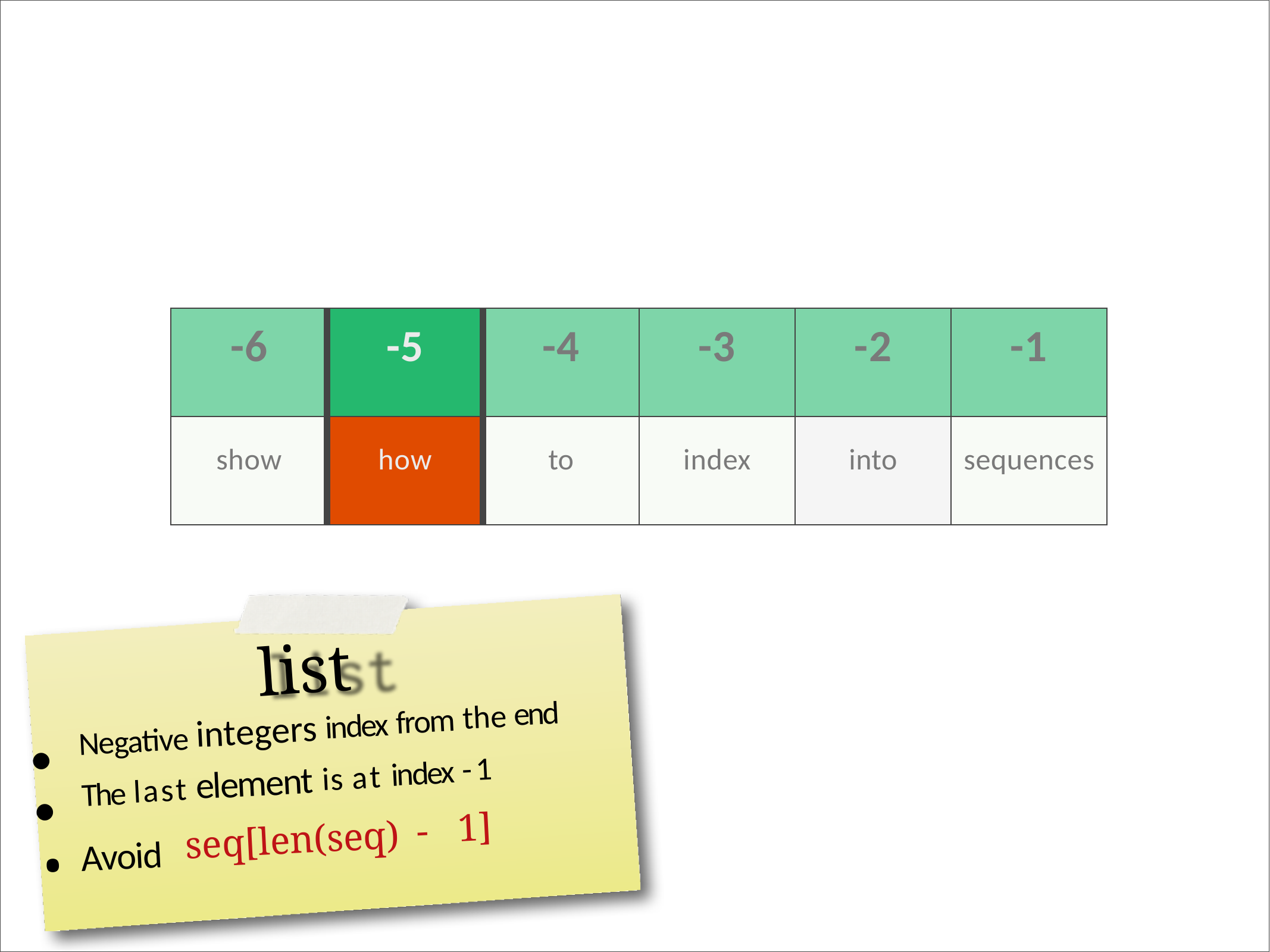

| -6 | -5 | -4 | -3 | -2 | -1 |
| --- | --- | --- | --- | --- | --- |
| show | how | to | index | into | sequences |

list
Negative integers index from the end
•
The last element is at index -1
•
1]
-
seq[len(seq)
Avoid
•